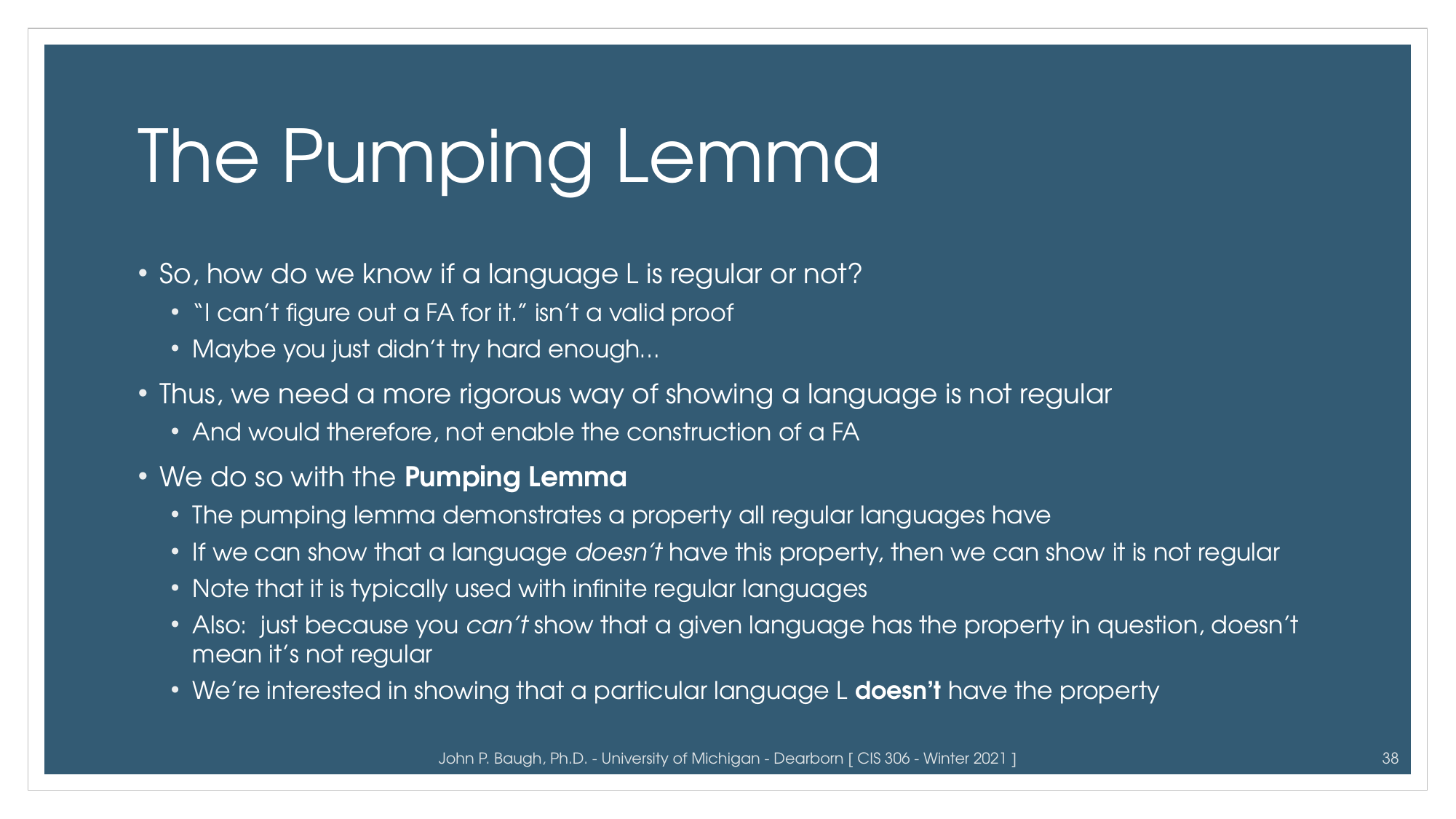

# The Pumping Lemma
So, how do we know if a language L is regular or not?
“I can’t figure out a FA for it.” isn’t a valid proof
Maybe you just didn’t try hard enough…
Thus, we need a more rigorous way of showing a language is not regular
And would therefore, not enable the construction of a FA
We do so with the Pumping Lemma
The pumping lemma demonstrates a property all regular languages have
If we can show that a language doesn’t have this property, then we can show it is not regular
Note that it is typically used with infinite regular languages
Also:  just because you can’t show that a given language has the property in question, doesn’t mean it’s not regular
We’re interested in showing that a particular language L doesn’t have the property
John P. Baugh, Ph.D. - University of Michigan - Dearborn [ CIS 306 - Winter 2021 ]
38